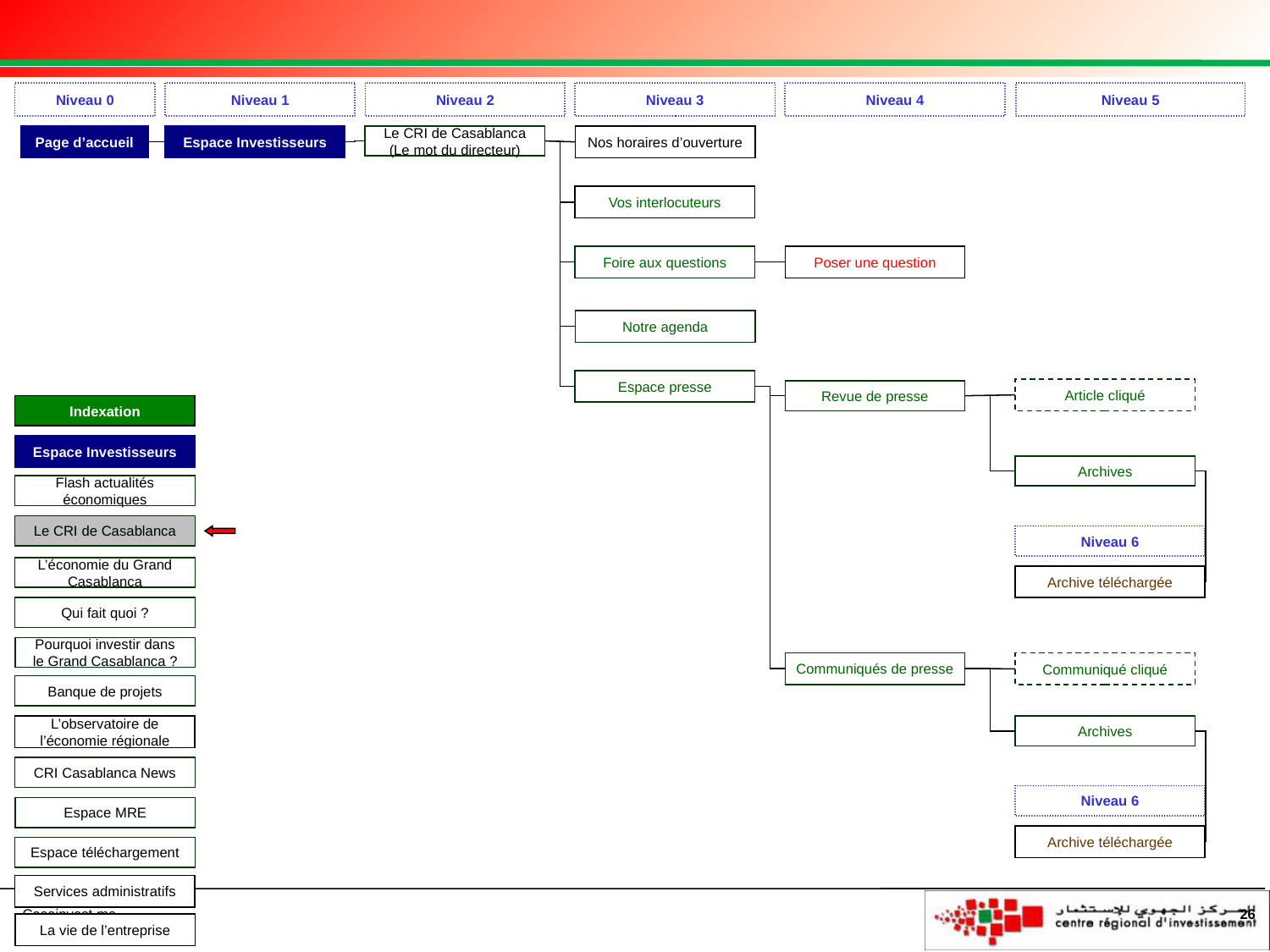

Niveau 0
Niveau 1
Niveau 2
Niveau 3
Niveau 4
Niveau 5
Page d’accueil
Espace Investisseurs
Le CRI de Casablanca
(Le mot du directeur)
Nos horaires d’ouverture
Vos interlocuteurs
Foire aux questions
Poser une question
Notre agenda
Espace presse
Article cliqué
Revue de presse
Indexation
Espace Investisseurs
Archives
Flash actualités économiques
Le CRI de Casablanca

Niveau 6
L’économie du Grand Casablanca
Archive téléchargée
Qui fait quoi ?
Pourquoi investir dans le Grand Casablanca ?
Communiqués de presse
Communiqué cliqué
Banque de projets
L’observatoire de l’économie régionale
Archives
CRI Casablanca News
Niveau 6
Espace MRE
Archive téléchargée
Espace téléchargement
Services administratifs
26
La vie de l’entreprise